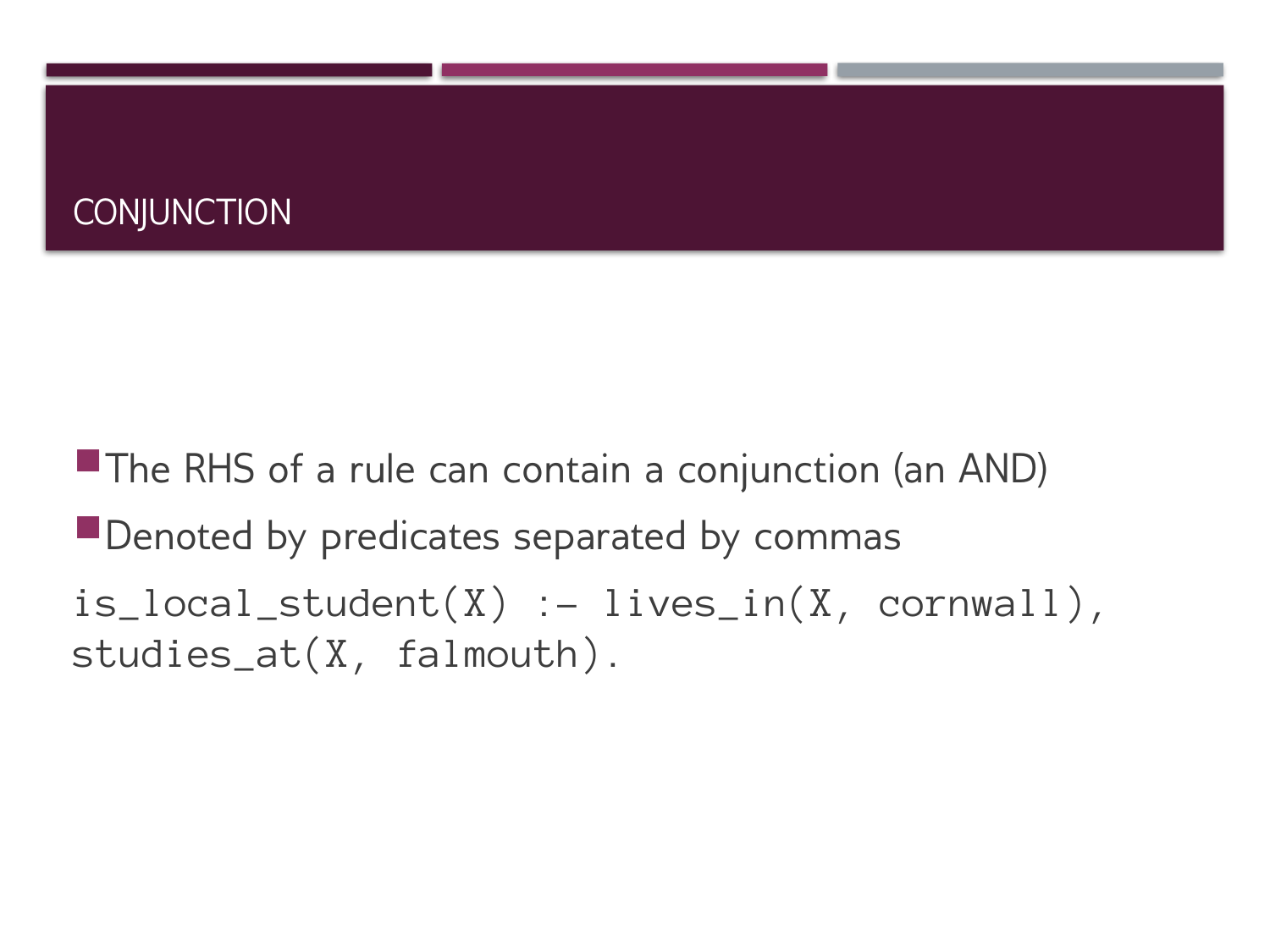

# Conjunction
The RHS of a rule can contain a conjunction (an AND)
Denoted by predicates separated by commas
is_local_student(X) :- lives_in(X, cornwall), studies_at(X, falmouth).